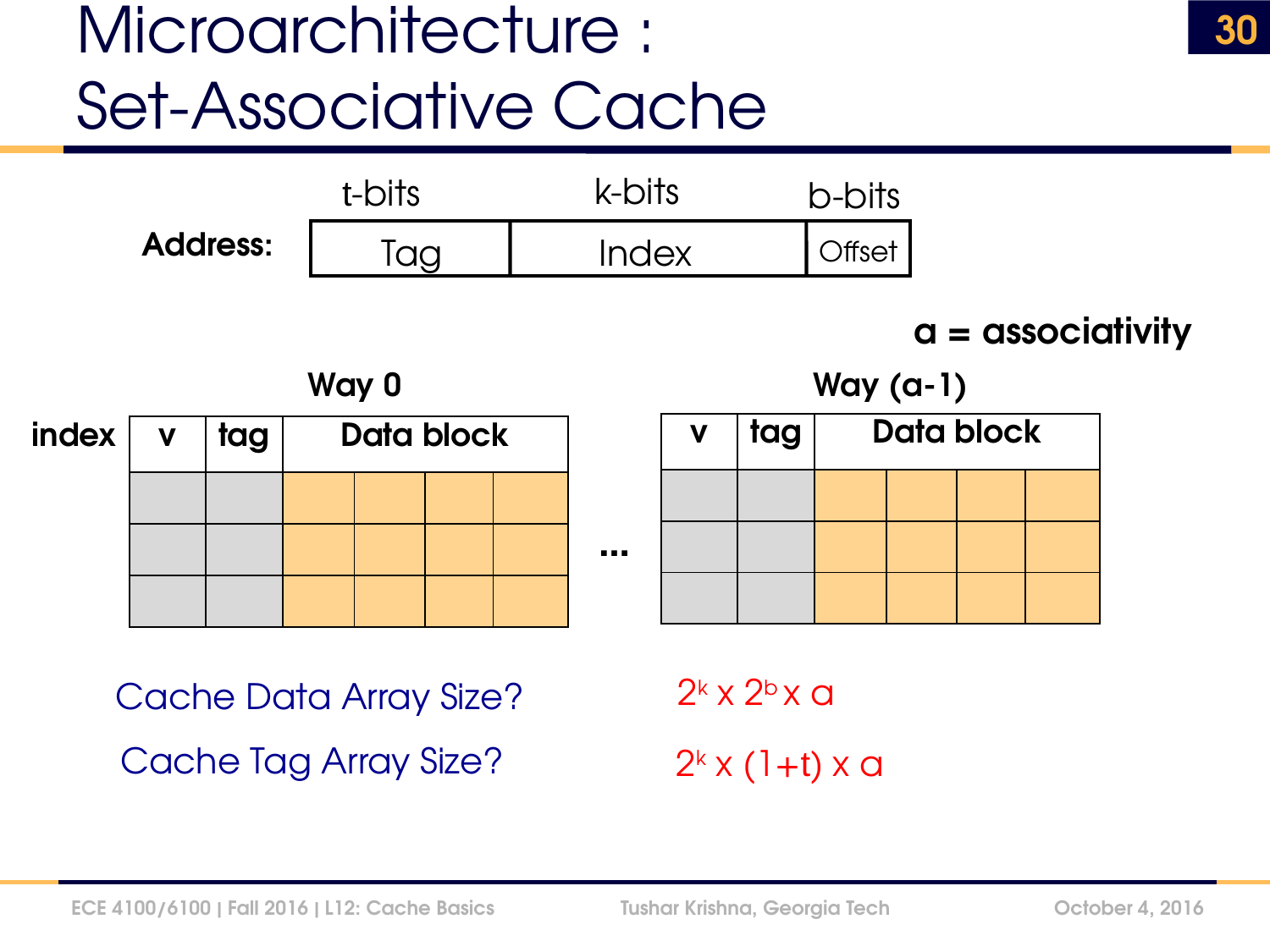

30
# Microarchitecture : Set-Associative Cache
 k-bits
 t-bits
 b-bits
Address:

  Tag
Index
Offset
a = associativity
Way 0
Way (a-1)
| v | tag | Data block |  |  |  |
| --- | --- | --- | --- | --- | --- |
|  |  |  |  |  |  |
|  |  |  |  |  |  |
|  |  |  |  |  |  |
| index | v | tag | Data block |  |  |  |
| --- | --- | --- | --- | --- | --- | --- |
|  |  |  |  |  |  |  |
|  |  |  |  |  |  |  |
|  |  |  |  |  |  |  |
…
2k x 2b x a
Cache Data Array Size?
Cache Tag Array Size?
2k x (1+t) x a
ECE 4100/6100 | Fall 2016 | L12: Cache Basics                       Tushar Krishna, Georgia Tech
October 4, 2016